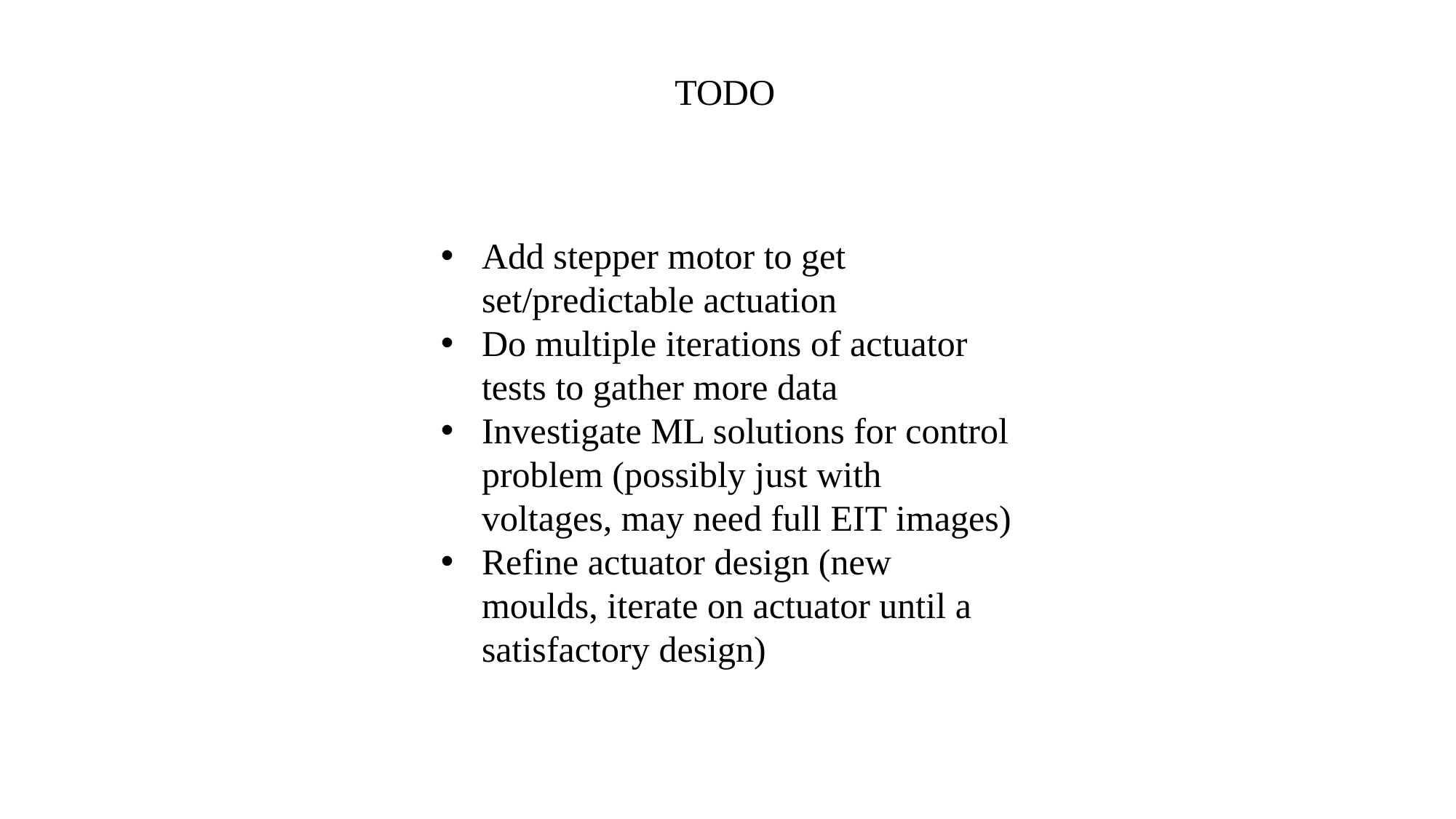

TODO
Add stepper motor to get set/predictable actuation
Do multiple iterations of actuator tests to gather more data
Investigate ML solutions for control problem (possibly just with voltages, may need full EIT images)
Refine actuator design (new moulds, iterate on actuator until a satisfactory design)